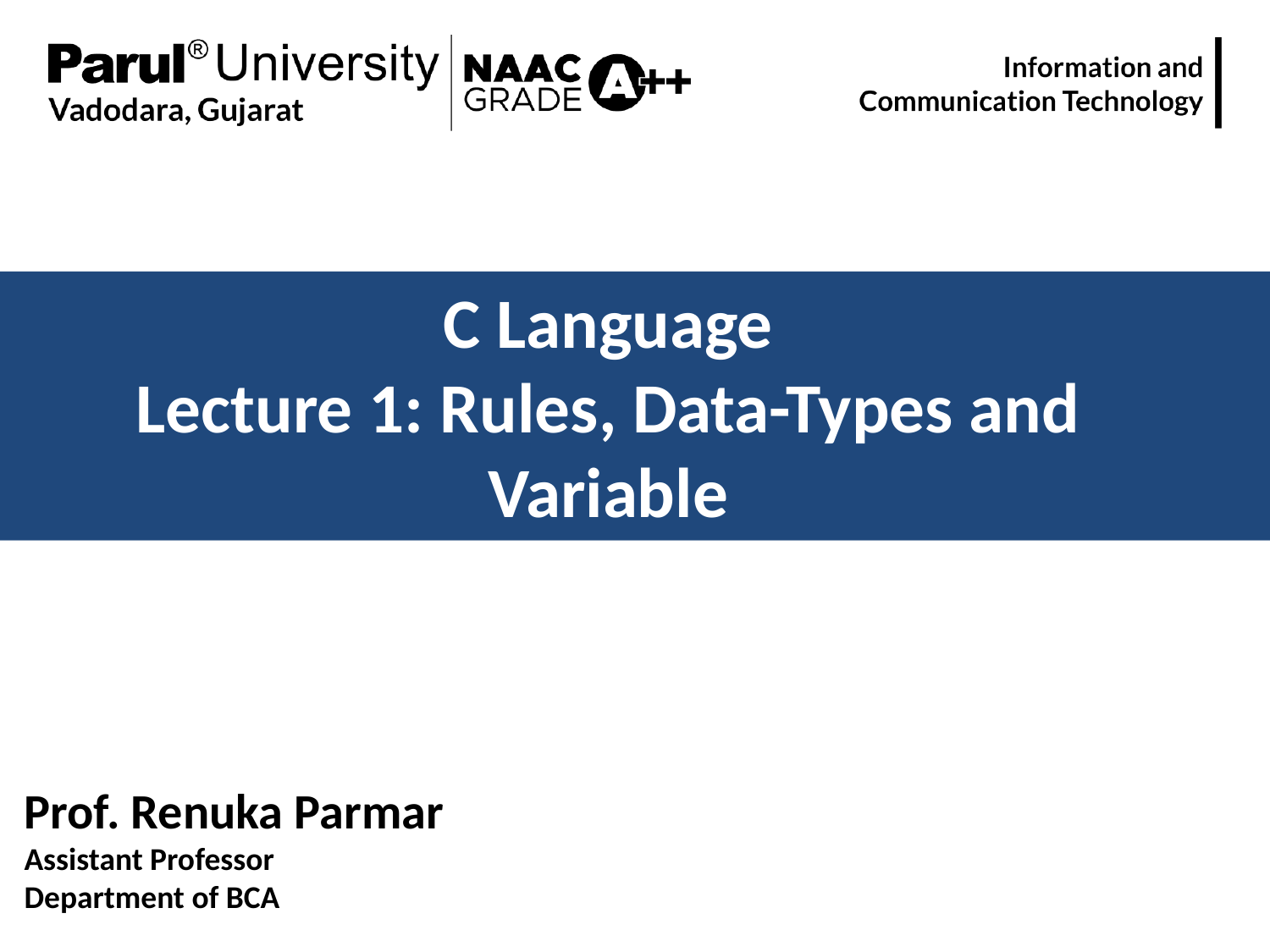

C Language
Lecture 1: Rules, Data-Types and Variable
Prof. Renuka Parmar
Assistant Professor
Department of BCA